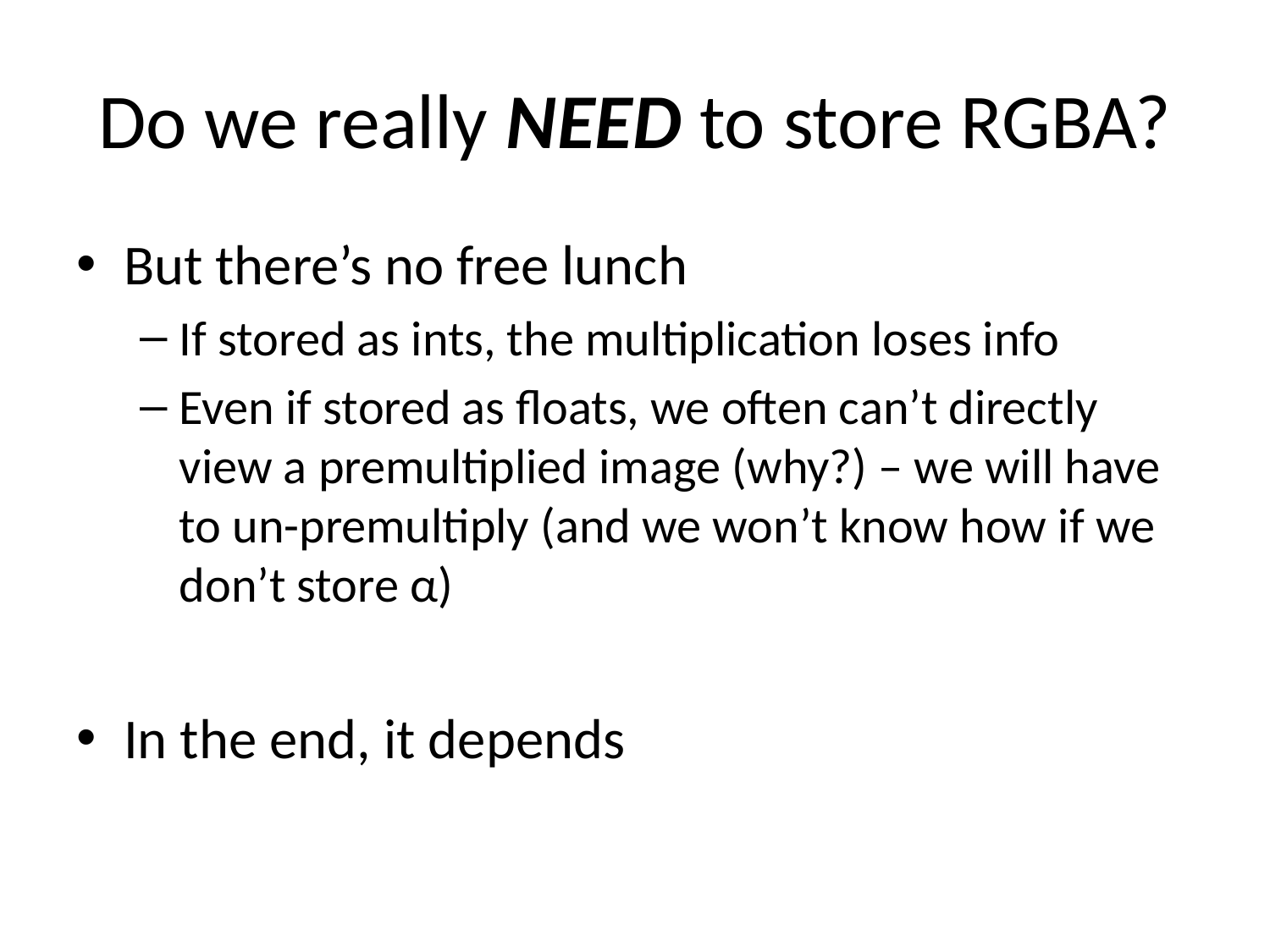

# Do we really NEED to store RGBA?
But there’s no free lunch
If stored as ints, the multiplication loses info
Even if stored as floats, we often can’t directly view a premultiplied image (why?) – we will have to un-premultiply (and we won’t know how if we don’t store α)

In the end, it depends